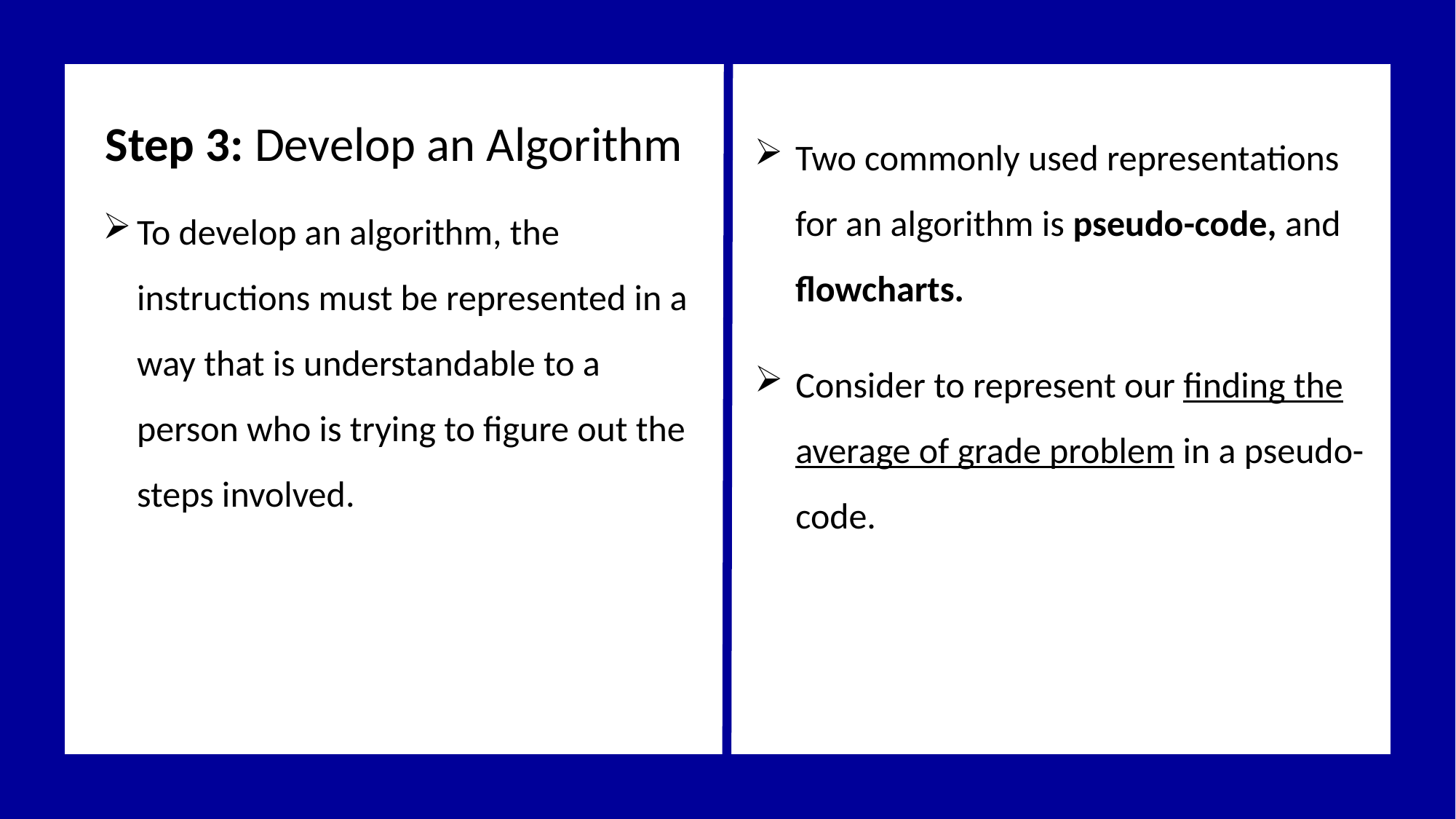

Step 3: Develop an Algorithm
Two commonly used representations for an algorithm is pseudo-code, and flowcharts.
To develop an algorithm, the instructions must be represented in a way that is understandable to a person who is trying to figure out the steps involved.
Consider to represent our finding the average of grade problem in a pseudo-code.